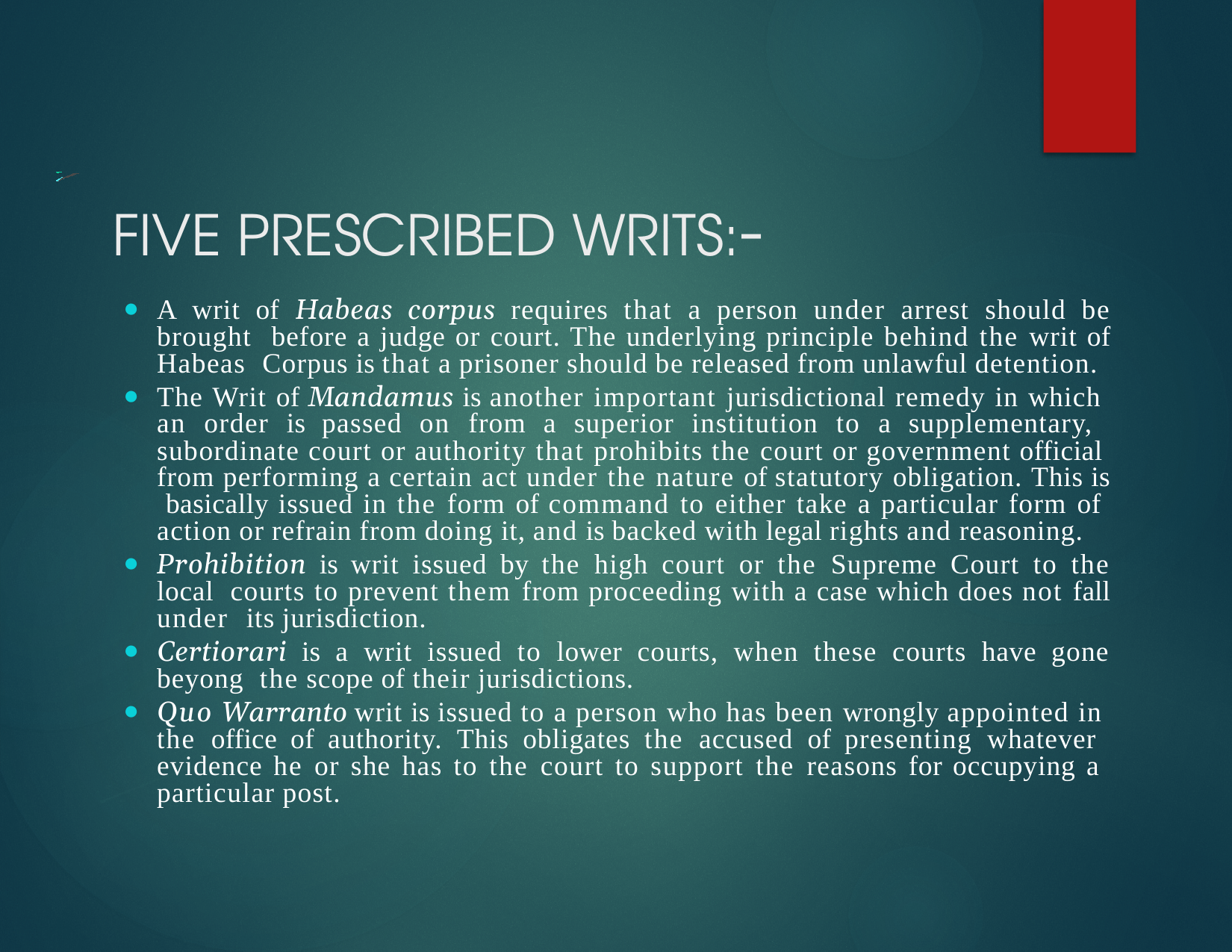

# FIVE PRESCRIBED WRITS:-
A writ of Habeas corpus requires that a person under arrest should be brought  before a judge or court. The underlying principle behind the writ of Habeas  Corpus is that a prisoner should be released from unlawful detention.
The Writ of Mandamus is another important jurisdictional remedy in which  an order is passed on from a superior institution to a supplementary,  subordinate court or authority that prohibits the court or government official  from performing a certain act under the nature of statutory obligation. This is  basically issued in the form of command to either take a particular form of  action or refrain from doing it, and is backed with legal rights and reasoning.
Prohibition is writ issued by the high court or the Supreme Court to the local  courts to prevent them from proceeding with a case which does not fall under  its jurisdiction.
Certiorari is a writ issued to lower courts, when these courts have gone beyong  the scope of their jurisdictions.
Quo Warranto writ is issued to a person who has been wrongly appointed in  the office of authority. This obligates the accused of presenting whatever  evidence he or she has to the court to support the reasons for occupying a  particular post.